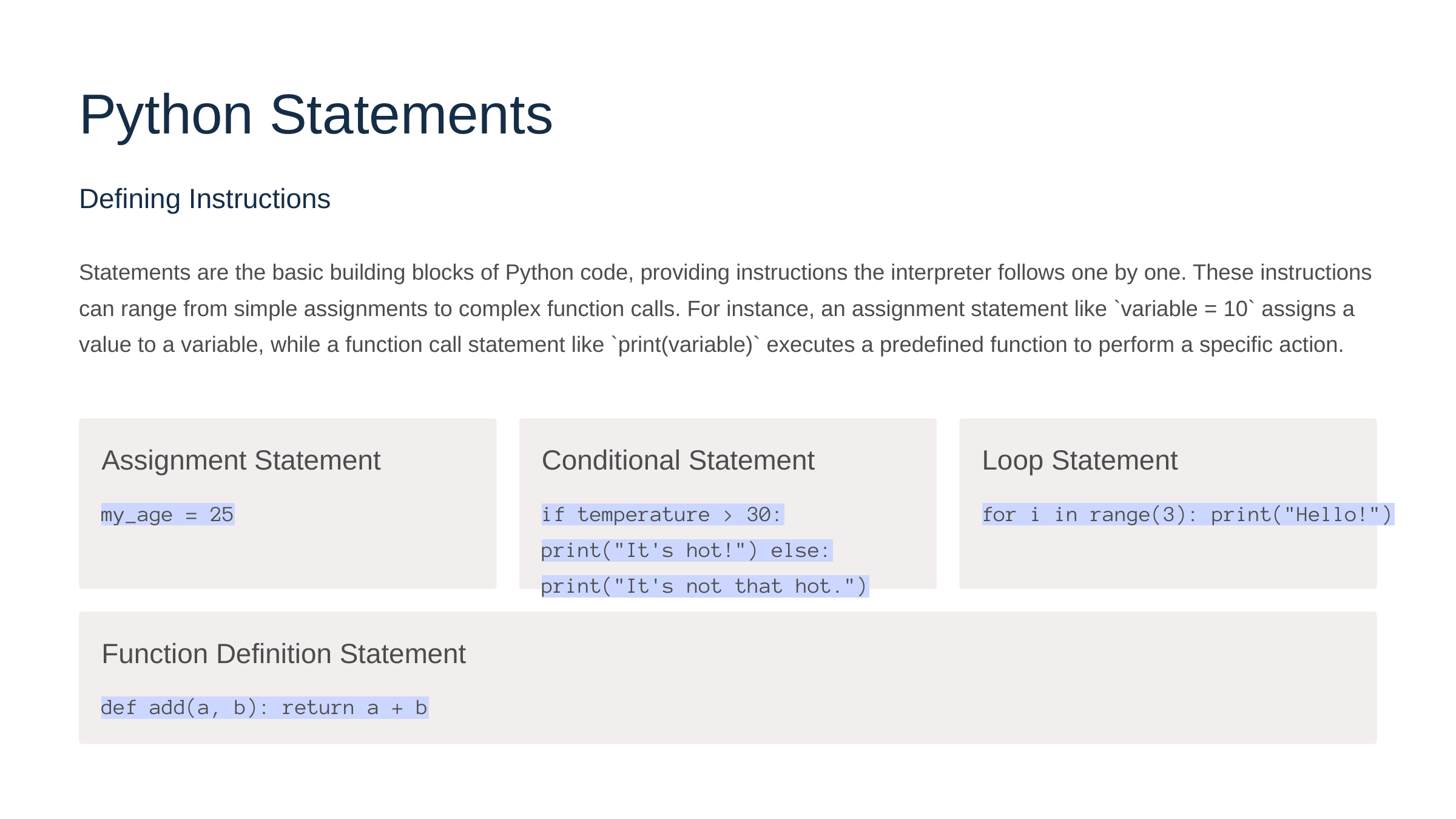

Python Statements
Defining Instructions
Statements are the basic building blocks of Python code, providing instructions the interpreter follows one by one. These instructions can range from simple assignments to complex function calls. For instance, an assignment statement like `variable = 10` assigns a value to a variable, while a function call statement like `print(variable)` executes a predefined function to perform a specific action.

Assignment Statement
Conditional Statement
Loop Statement
my_age = 25
if temperature > 30: print("It's hot!") else: print("It's not that hot.")
for i in range(3): print("Hello!")

Function Definition Statement
def add(a, b): return a + b